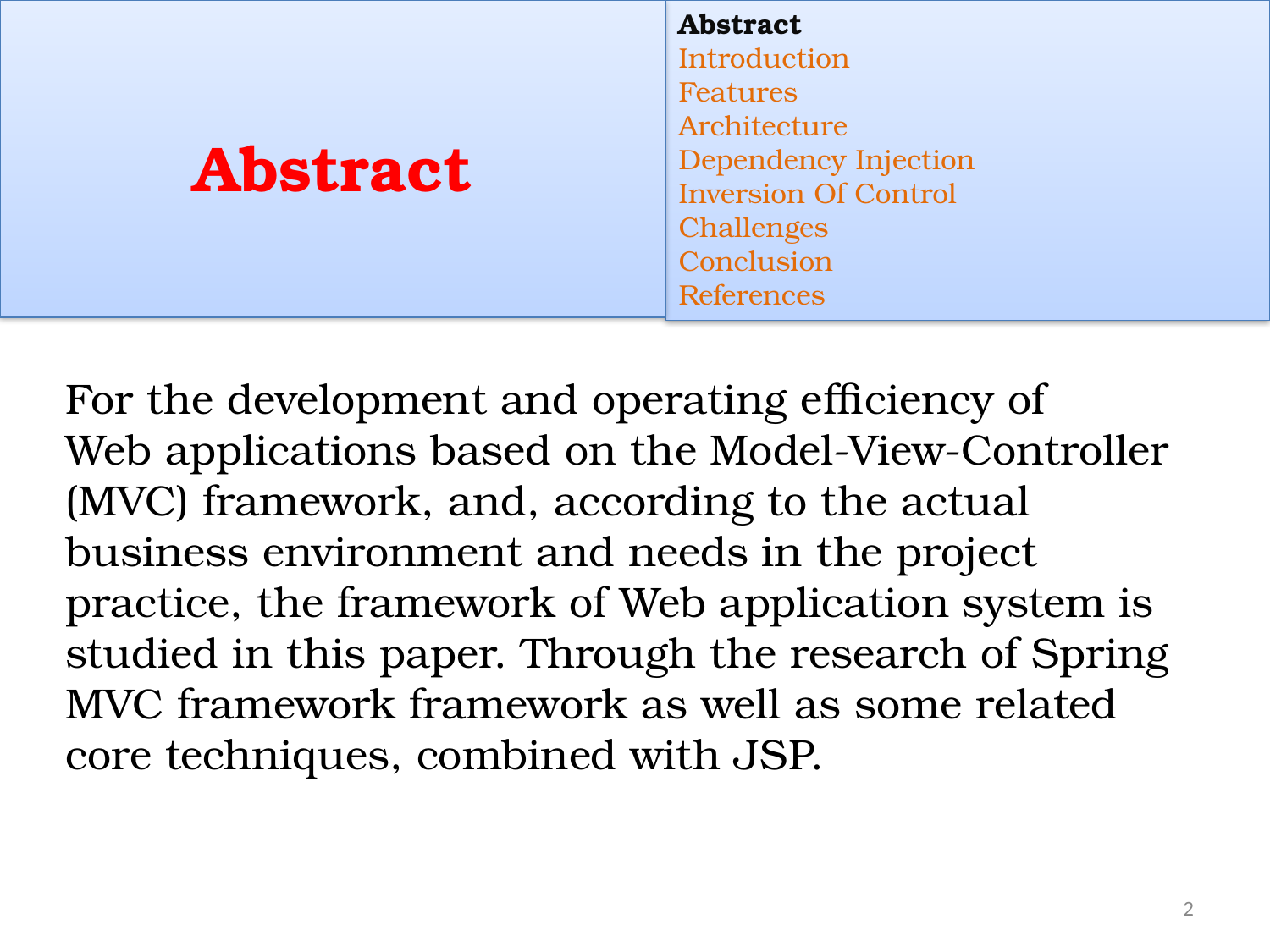

Abstract
Introduction
Features
Architecture
Dependency Injection
Inversion Of Control
Challenges
Conclusion
References

Abstract

For the development and operating efficiency of
Web applications based on the Model-View-Controller
(MVC) framework, and, according to the actual
business environment and needs in the project
practice, the framework of Web application system is
studied in this paper. Through the research of Spring
MVC framework framework as well as some related
core techniques, combined with JSP.

2